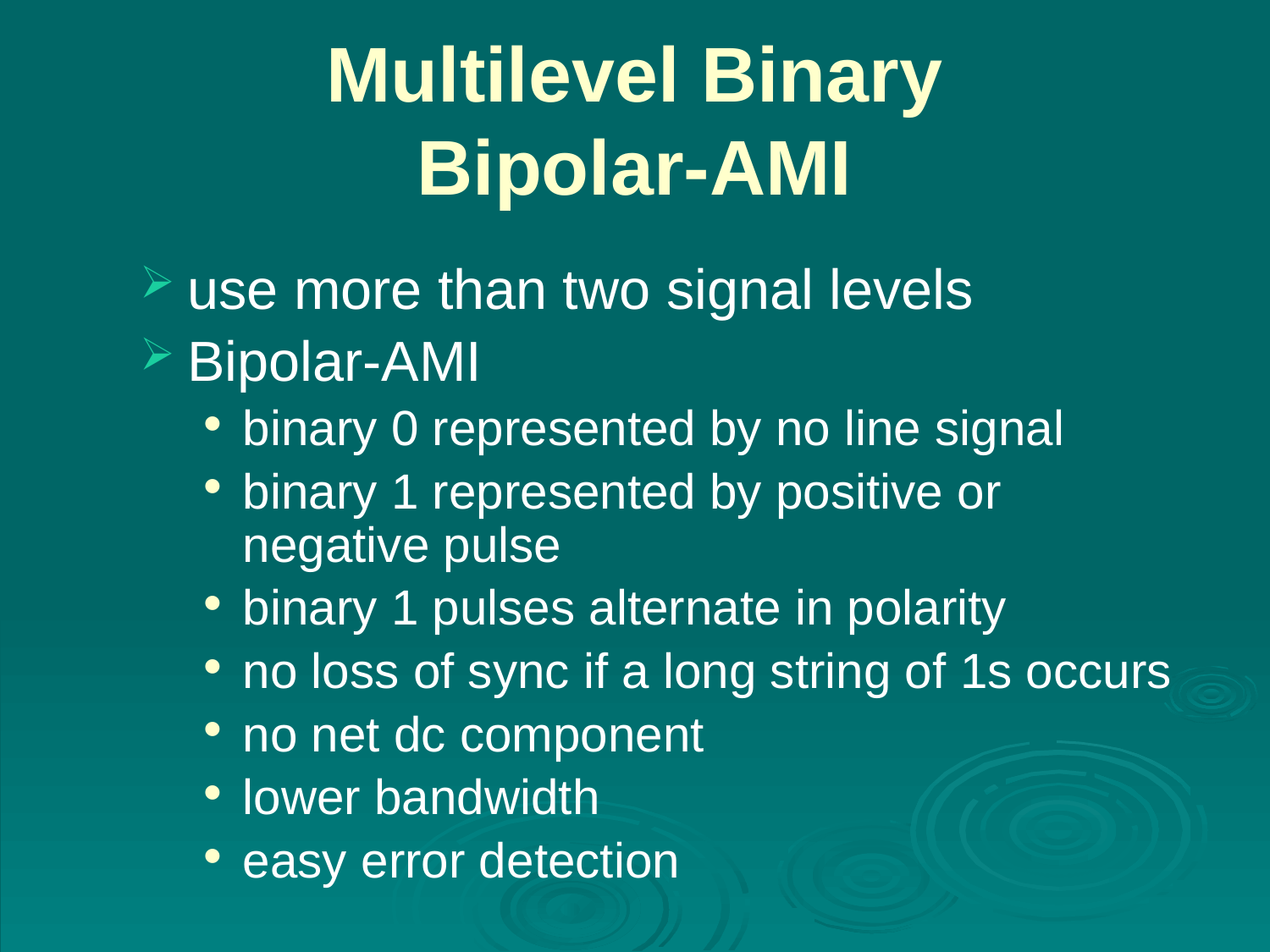

# Multilevel Binary Bipolar-AMI
use more than two signal levels
Bipolar-AMI
binary 0 represented by no line signal
binary 1 represented by positive or            negative pulse
binary 1 pulses alternate in polarity
no loss of sync if a long string of 1s occurs
no net dc component
lower bandwidth
easy error detection